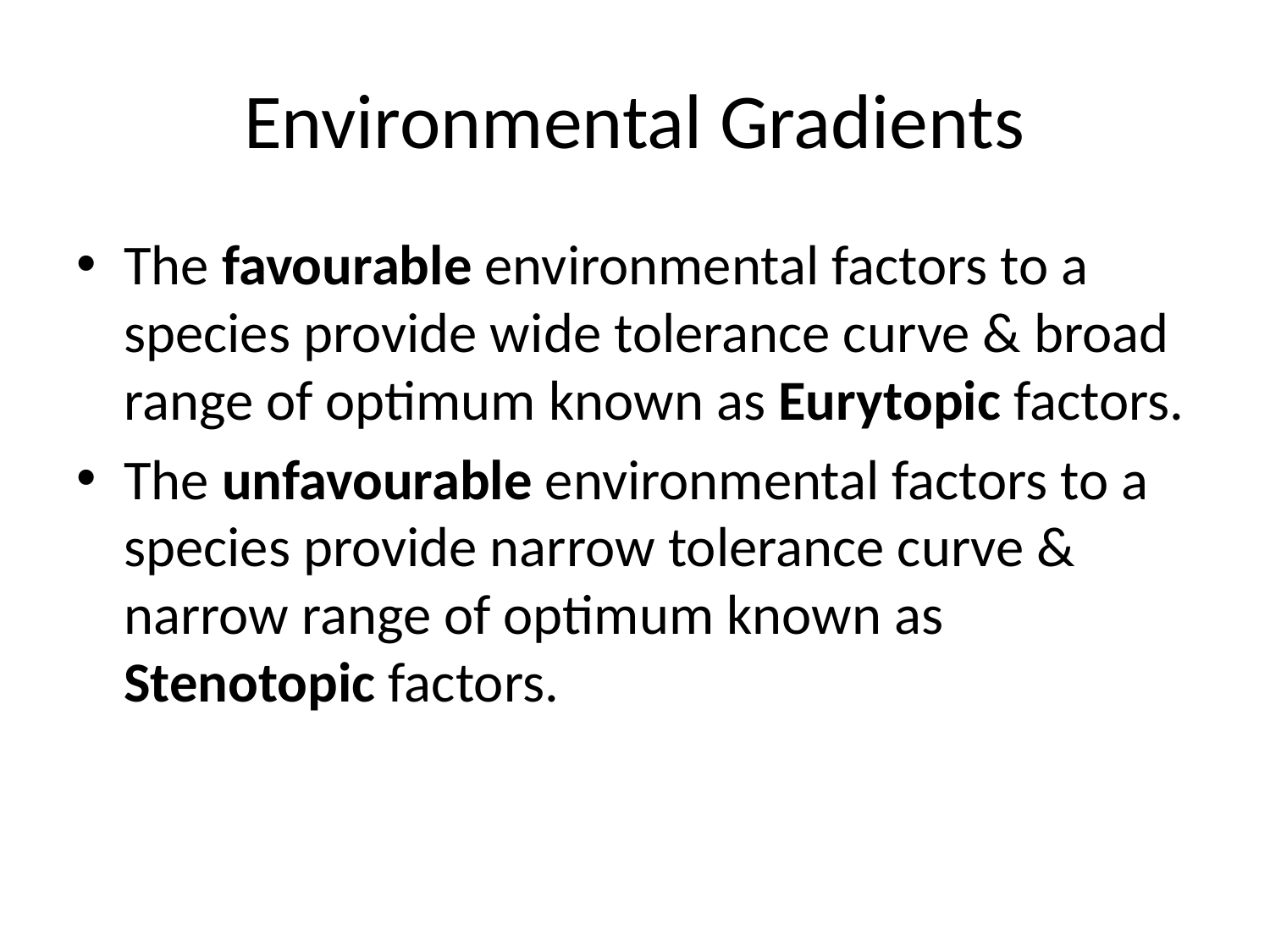

# Environmental Gradients
The favourable environmental factors to a species provide wide tolerance curve & broad range of optimum known as Eurytopic factors.
The unfavourable environmental factors to a species provide narrow tolerance curve & narrow range of optimum known as Stenotopic factors.